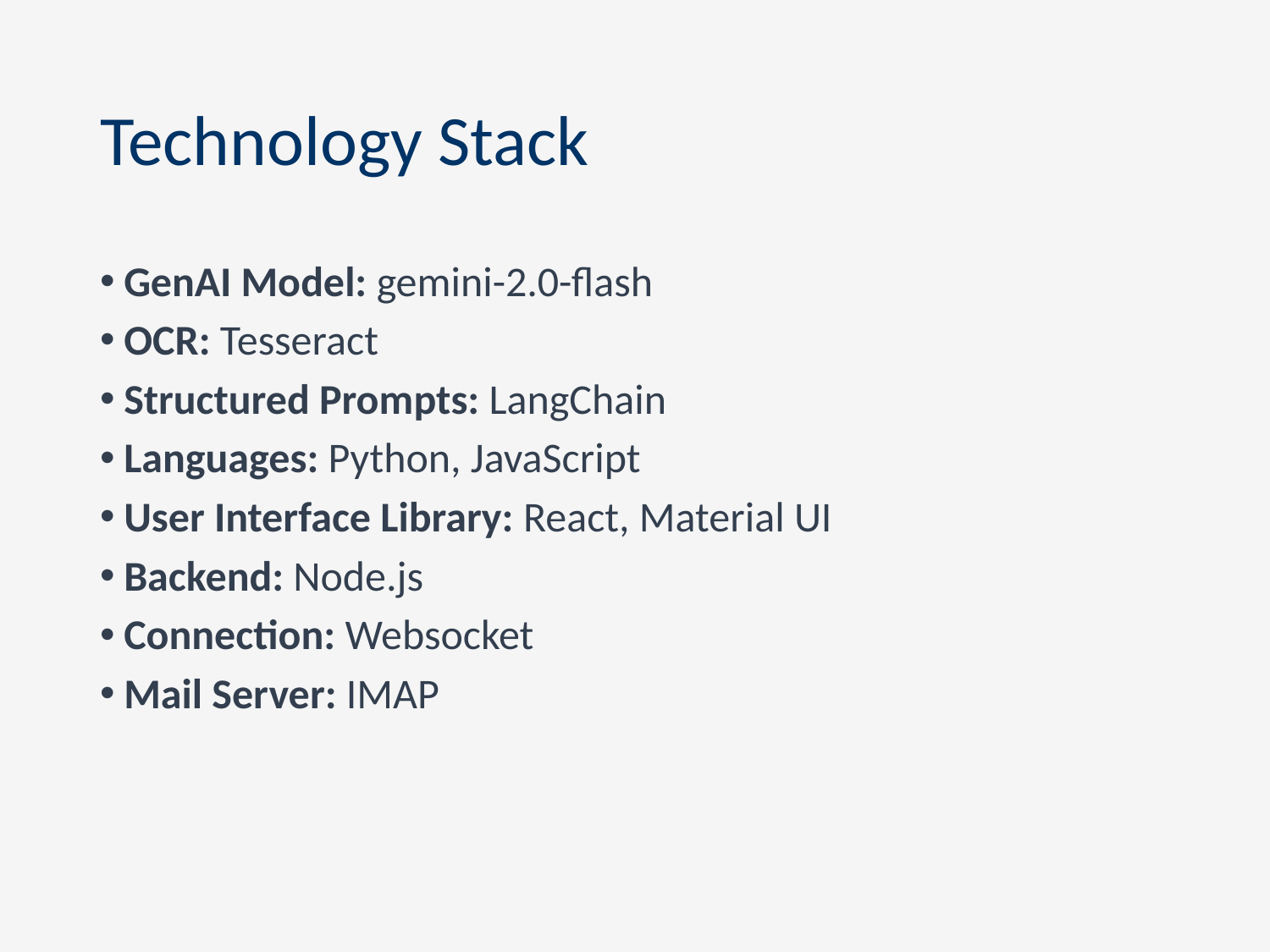

# Technology Stack
GenAI Model: gemini-2.0-flash
OCR: Tesseract
Structured Prompts: LangChain
Languages: Python, JavaScript
User Interface Library: React, Material UI
Backend: Node.js
Connection: Websocket
Mail Server: IMAP